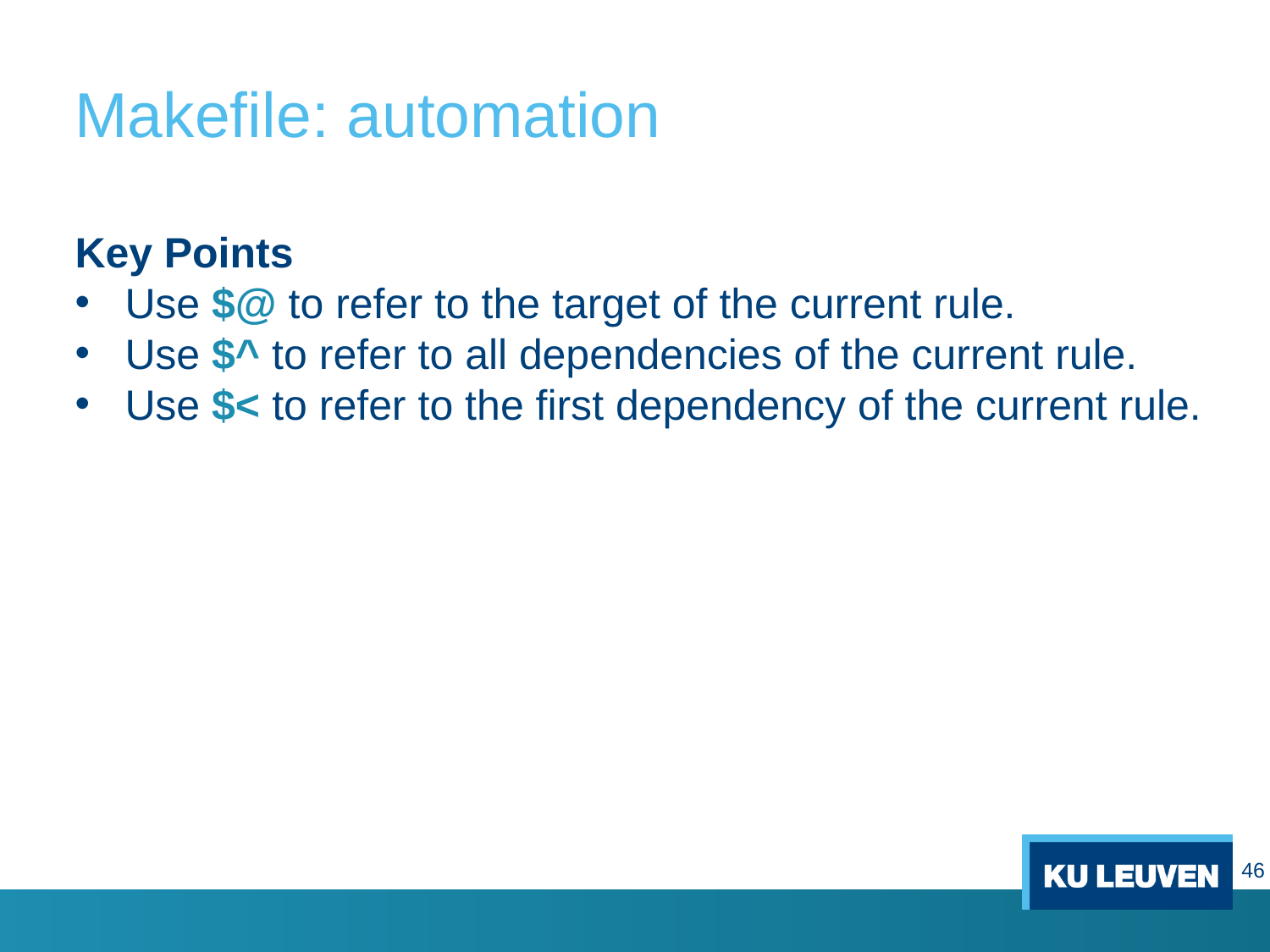

# Makefile: automation

Key Points
Use $@ to refer to the target of the current rule.
Use $^ to refer to all dependencies of the current rule.
Use $< to refer to the first dependency of the current rule.

46